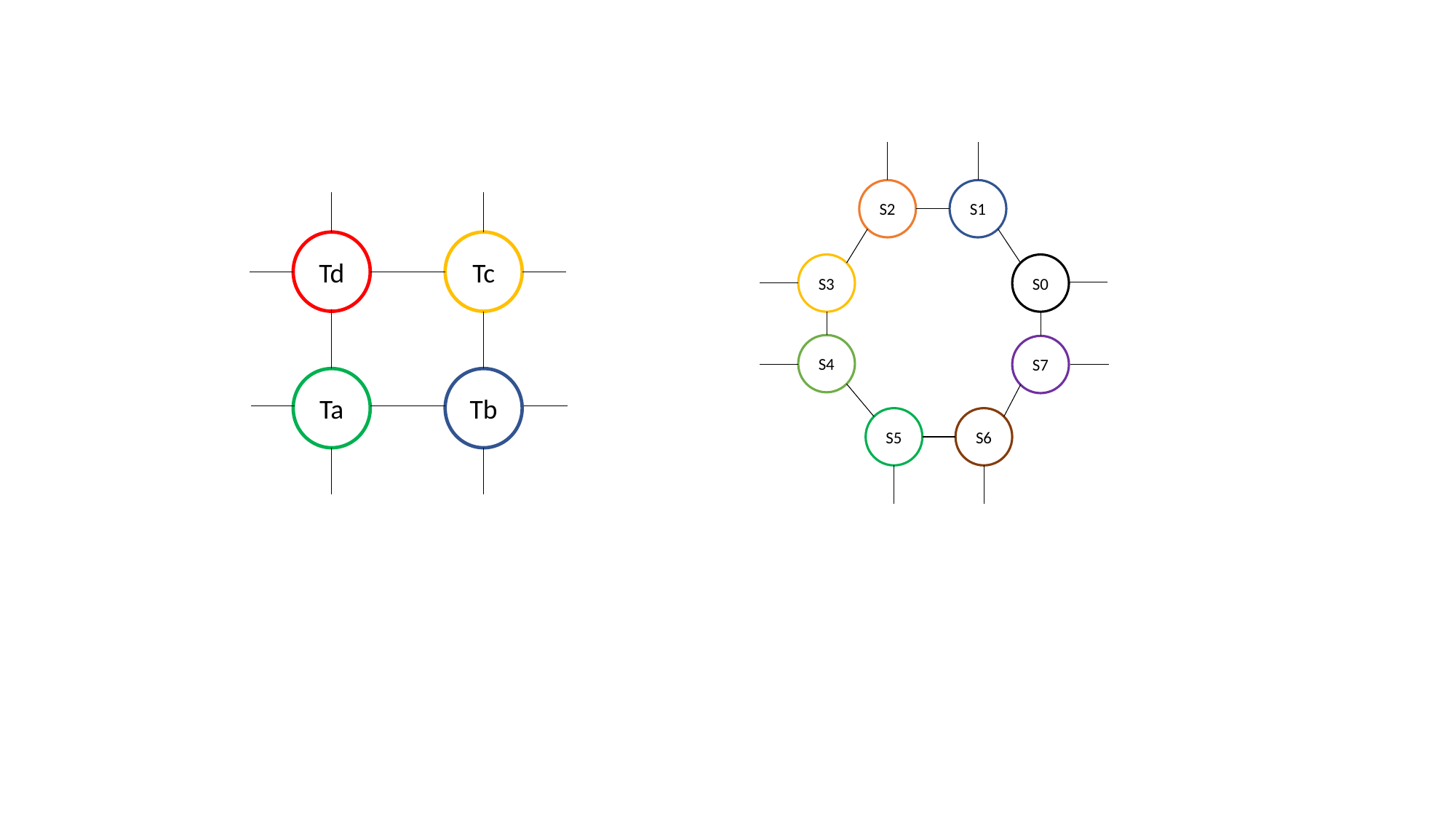

S2
S1
Td
Tc
S3
S0
S4
S7
Ta
Tb
S6
S5